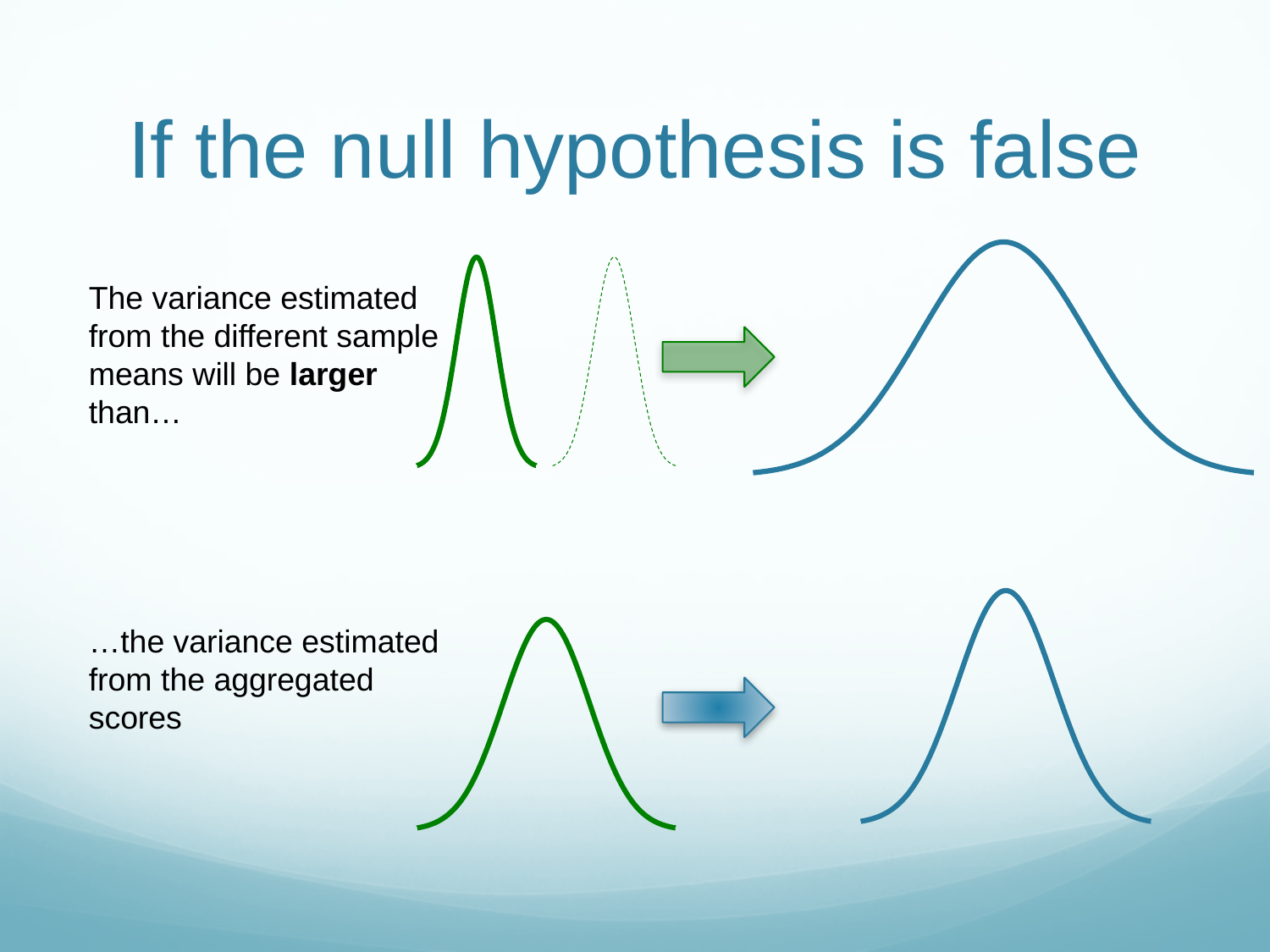

# If the null hypothesis is false

### Chart

| Category |  |
|---|---|

### Chart

| Category |  |  |  |  |
|---|---|---|---|---|

### Chart

| Category |  |
|---|---|
The variance estimated from the different sample means will be larger than…

### Chart

| Category |  |
|---|---|
…the variance estimated from the aggregated scores

### Chart

| Category |  |  |
|---|---|---|